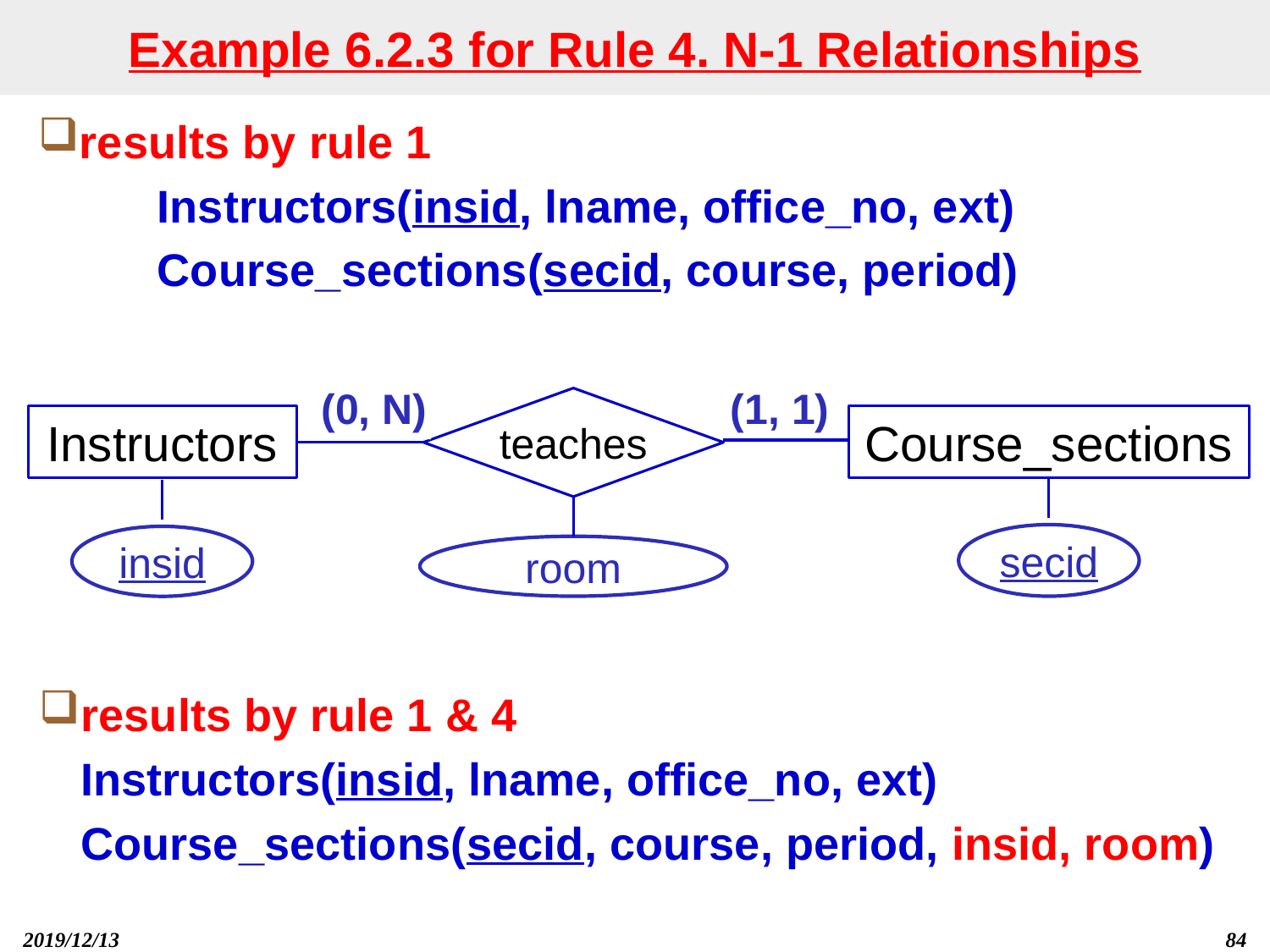

# Example 6.2.3 for Rule 4. N-1 Relationships
results by rule 1
Instructors(insid, lname, office_no, ext)
Course_sections(secid, course, period)
(0, N)
(1, 1)
teaches
Instructors
Course_sections
room
secid
insid
results by rule 1 & 4
Instructors(insid, lname, office_no, ext)
Course_sections(secid, course, period, insid, room)
2019/12/13

84